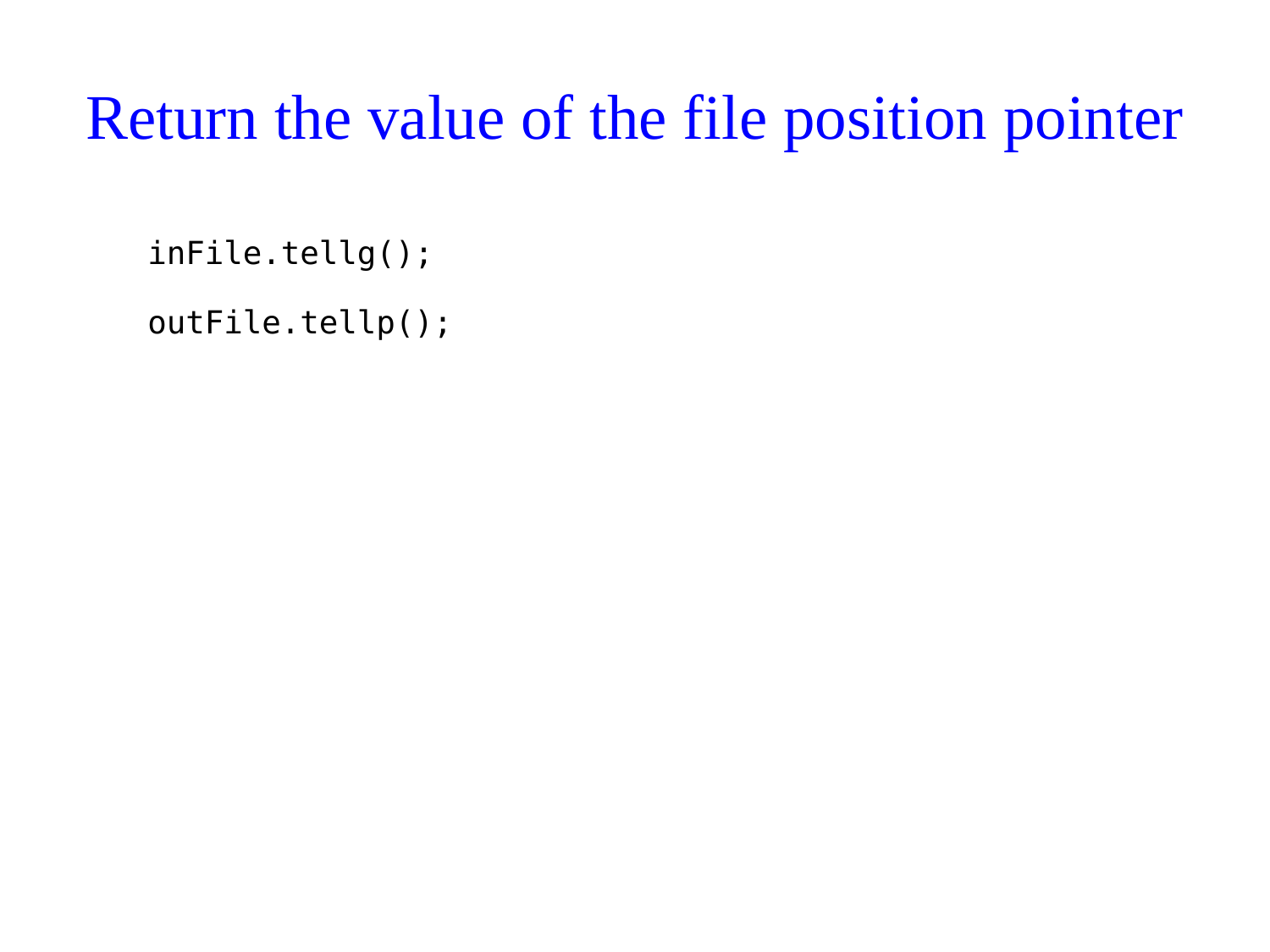

# Return the value of the file position pointer
inFile.tellg();
outFile.tellp();